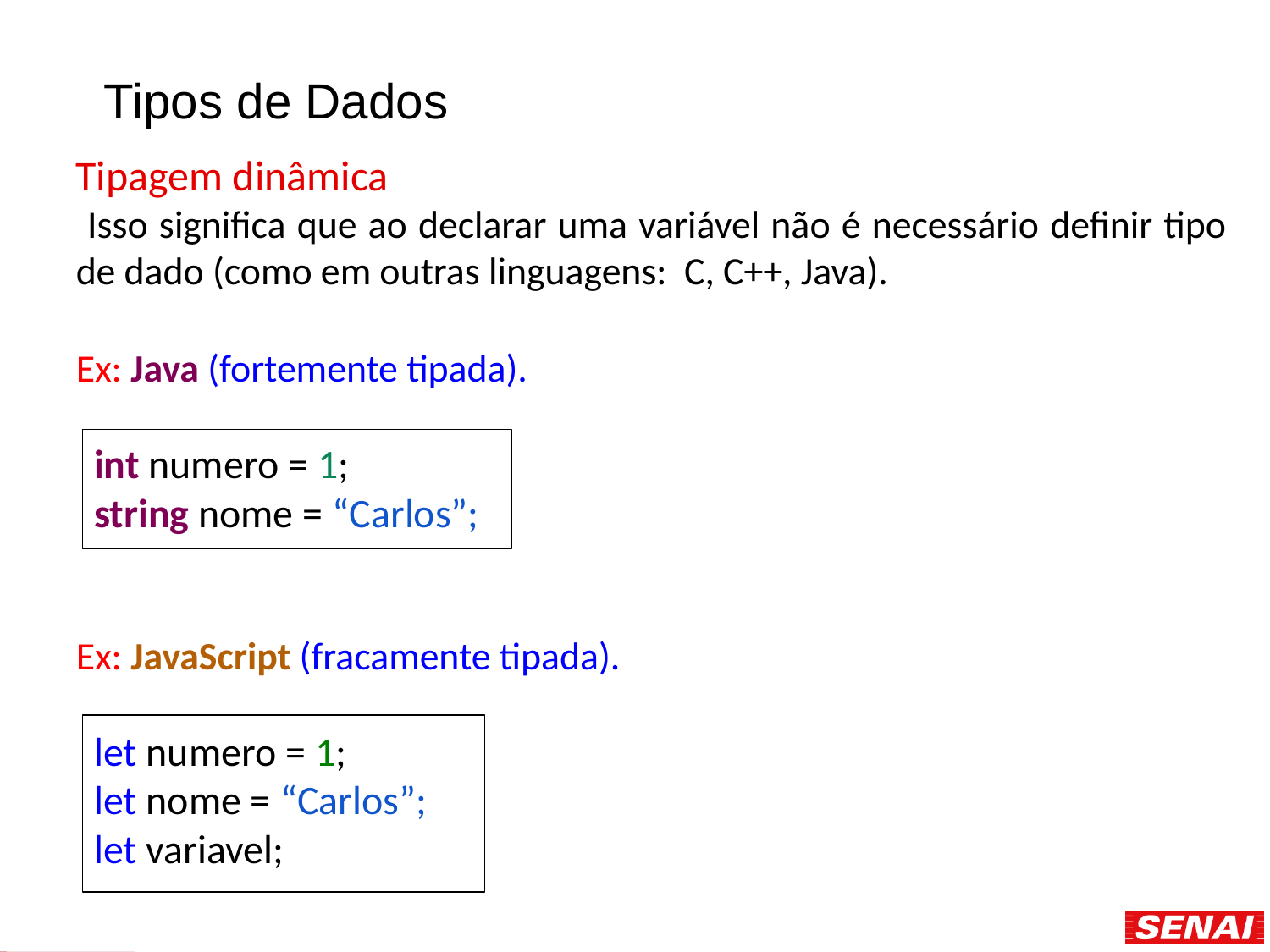

# Tipos de Dados
Tipagem dinâmica
 Isso significa que ao declarar uma variável não é necessário definir tipo de dado (como em outras linguagens:  C, C++, Java).

Ex: Java (fortemente tipada).

  int numero = 1;
  string nome = “Carlos”;

Ex: JavaScript (fracamente tipada).

  let numero = 1;
  let nome = “Carlos”;
  let variavel;